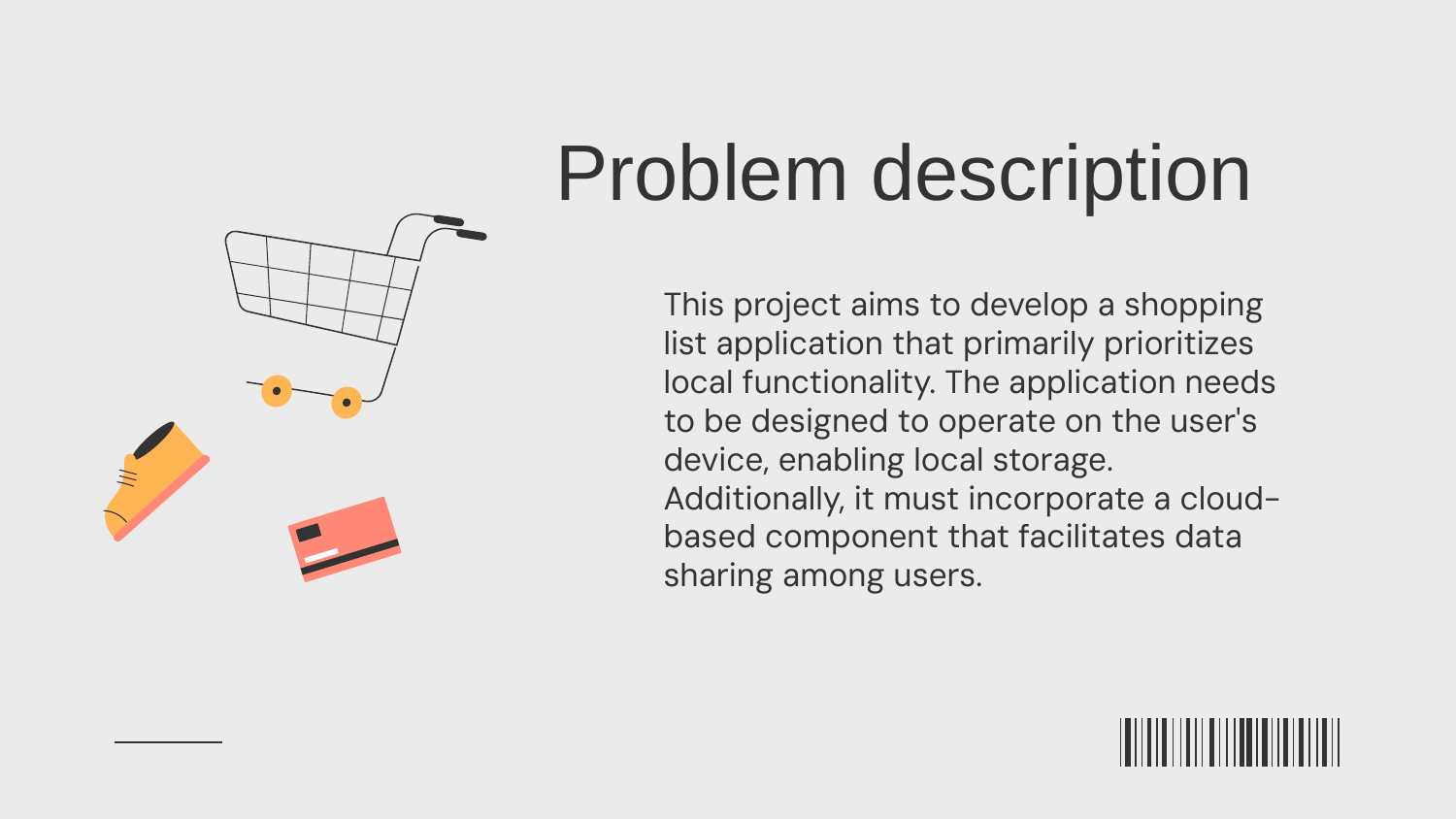

# Problem description

This project aims to develop a shopping list application that primarily prioritizes local functionality. The application needs to be designed to operate on the user's device, enabling local storage. Additionally, it must incorporate a cloud-based component that facilitates data sharing among users.